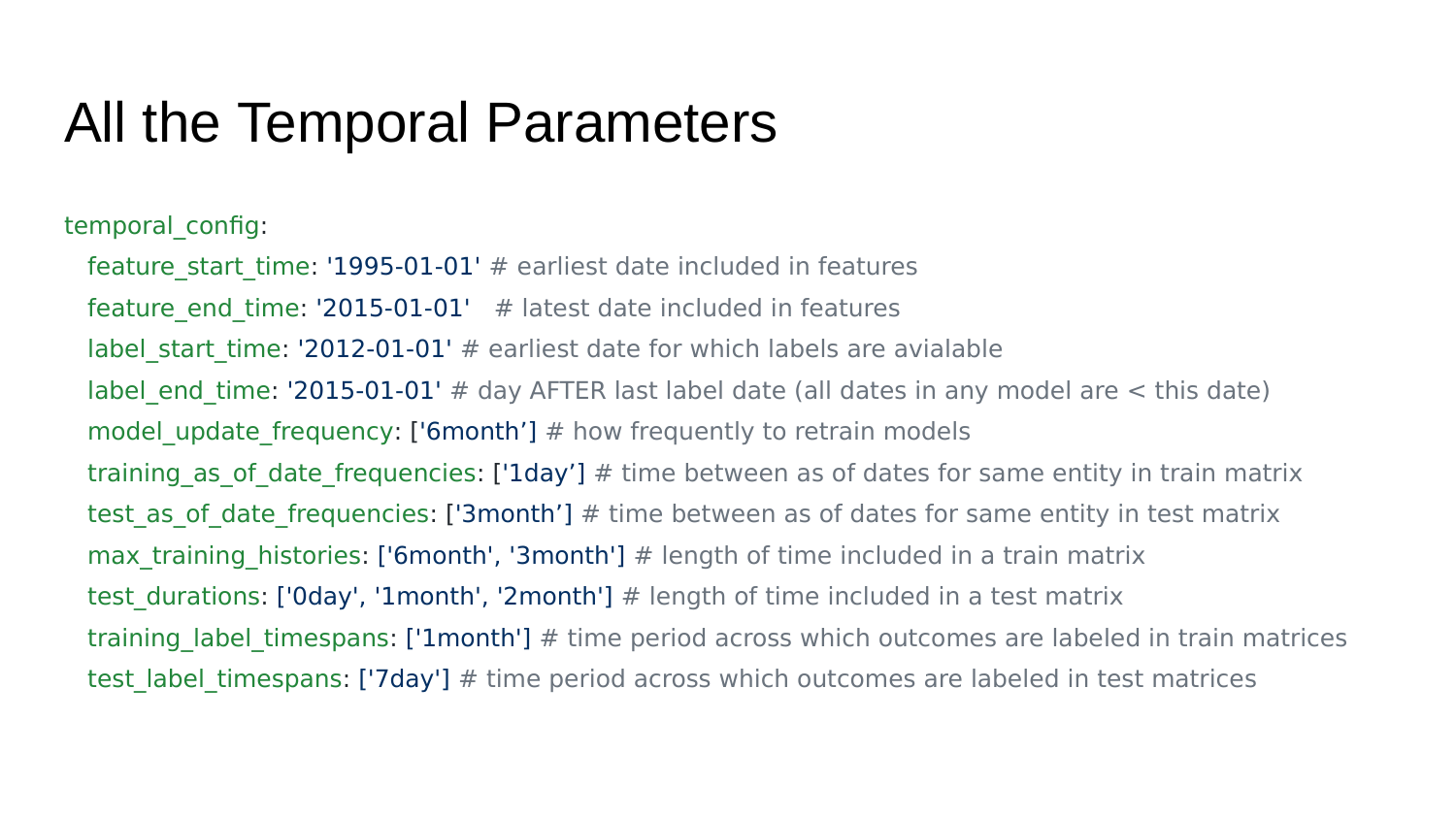

# All the Temporal Parameters
temporal_config:
   feature_start_time: '1995-01-01' # earliest date included in features
   feature_end_time: '2015-01-01'   # latest date included in features
   label_start_time: '2012-01-01' # earliest date for which labels are avialable
   label_end_time: '2015-01-01' # day AFTER last label date (all dates in any model are < this date)
   model_update_frequency: ['6month’] # how frequently to retrain models
   training_as_of_date_frequencies: ['1day’] # time between as of dates for same entity in train matrix
   test_as_of_date_frequencies: ['3month’] # time between as of dates for same entity in test matrix
   max_training_histories: ['6month', '3month'] # length of time included in a train matrix
   test_durations: ['0day', '1month', '2month'] # length of time included in a test matrix
   training_label_timespans: ['1month'] # time period across which outcomes are labeled in train matrices
   test_label_timespans: ['7day'] # time period across which outcomes are labeled in test matrices